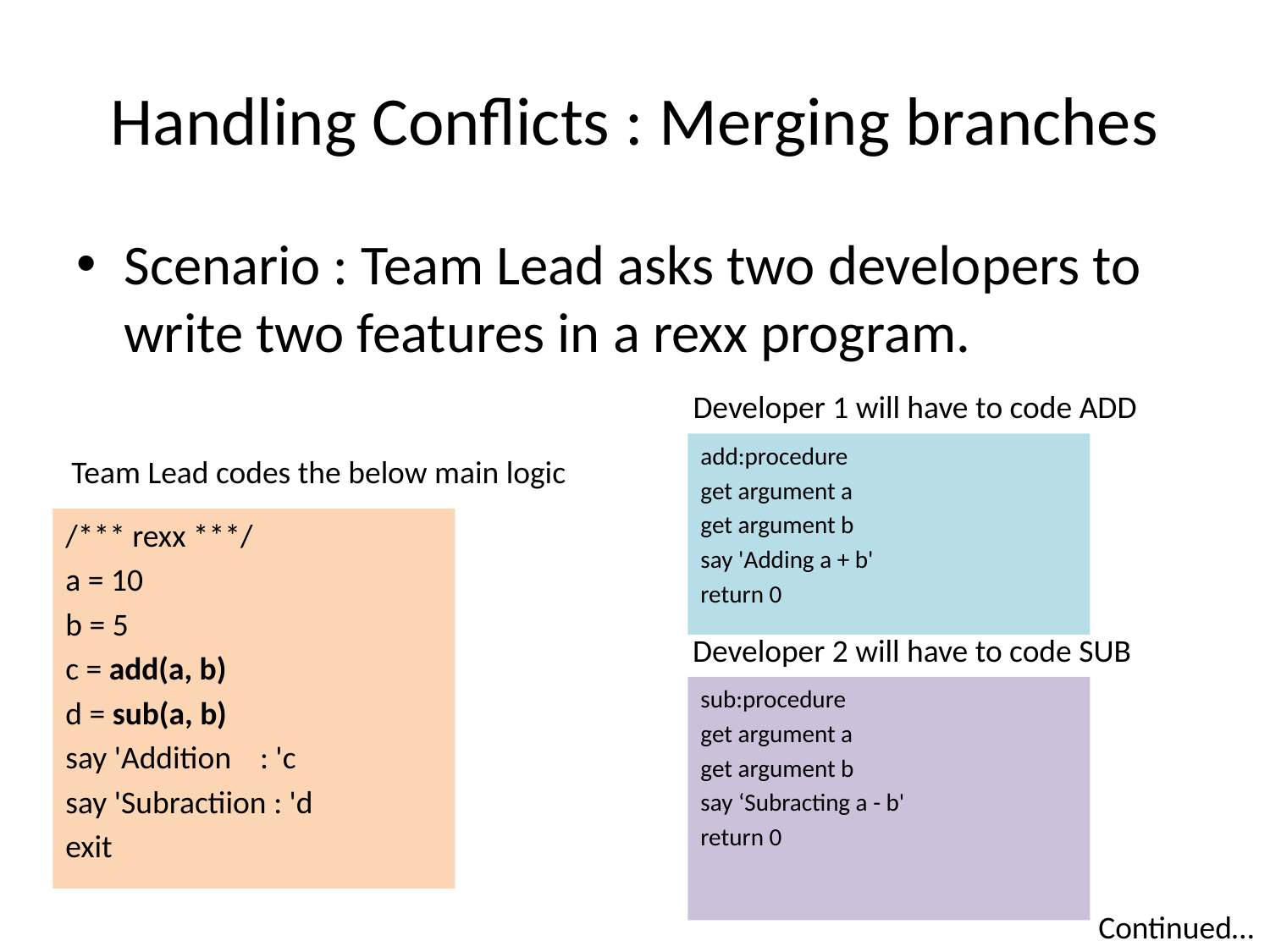

# Handling Conflicts : Merging branches
Scenario : Team Lead asks two developers to write two features in a rexx program.
Developer 1 will have to code ADD
add:procedure
get argument a
get argument b
say 'Adding a + b'
return 0
Team Lead codes the below main logic
/*** rexx ***/
a = 10
b = 5
c = add(a, b)
d = sub(a, b)
say 'Addition    : 'c
say 'Subractiion : 'd
exit
Developer 2 will have to code SUB
sub:procedure
get argument a
get argument b
say ‘Subracting a - b'
return 0
Continued…